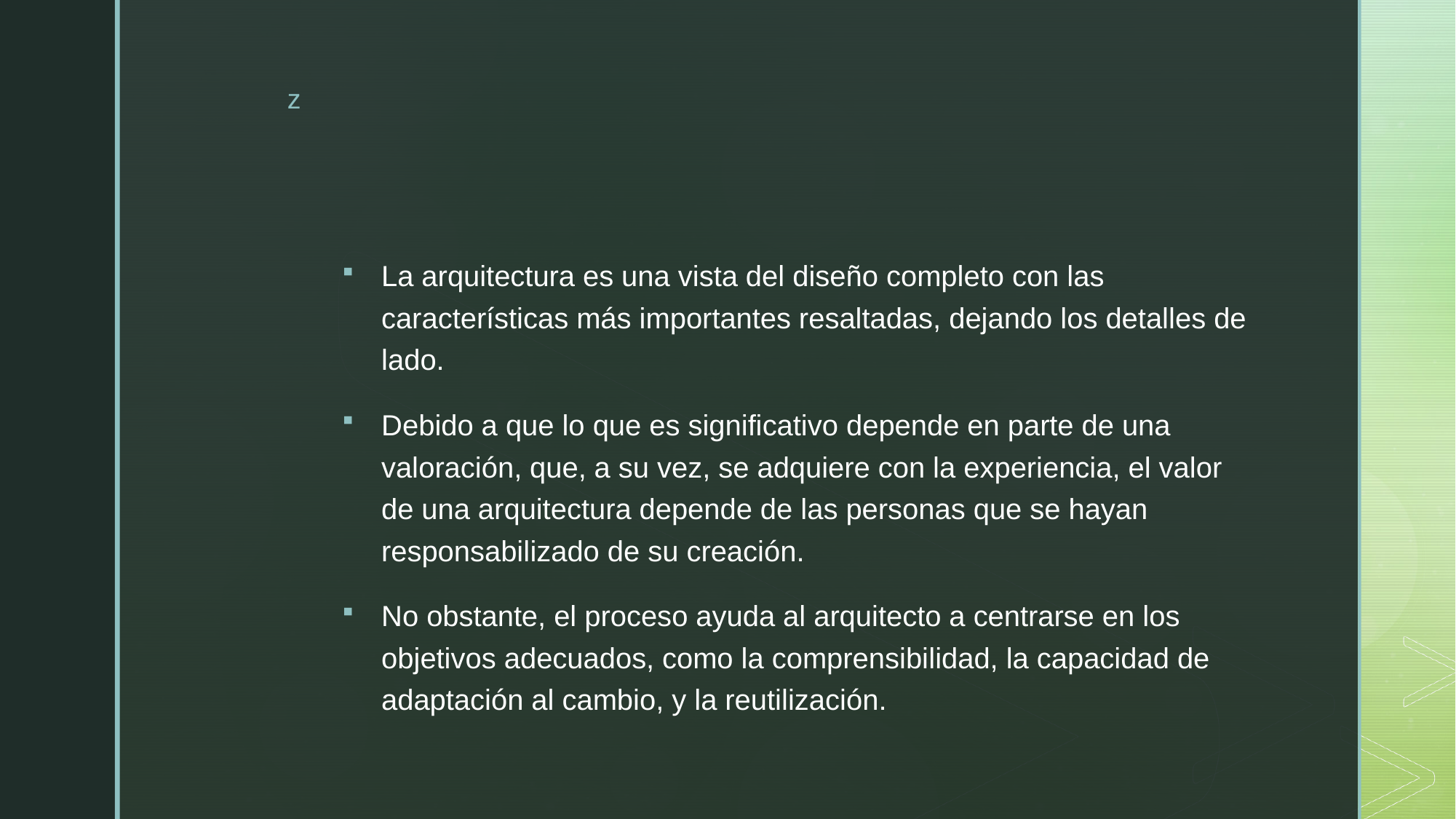

#
La arquitectura es una vista del diseño completo con las características más importantes resaltadas, dejando los detalles de lado.
Debido a que lo que es significativo depende en parte de una valoración, que, a su vez, se adquiere con la experiencia, el valor de una arquitectura depende de las personas que se hayan responsabilizado de su creación.
No obstante, el proceso ayuda al arquitecto a centrarse en los objetivos adecuados, como la comprensibilidad, la capacidad de adaptación al cambio, y la reutilización.